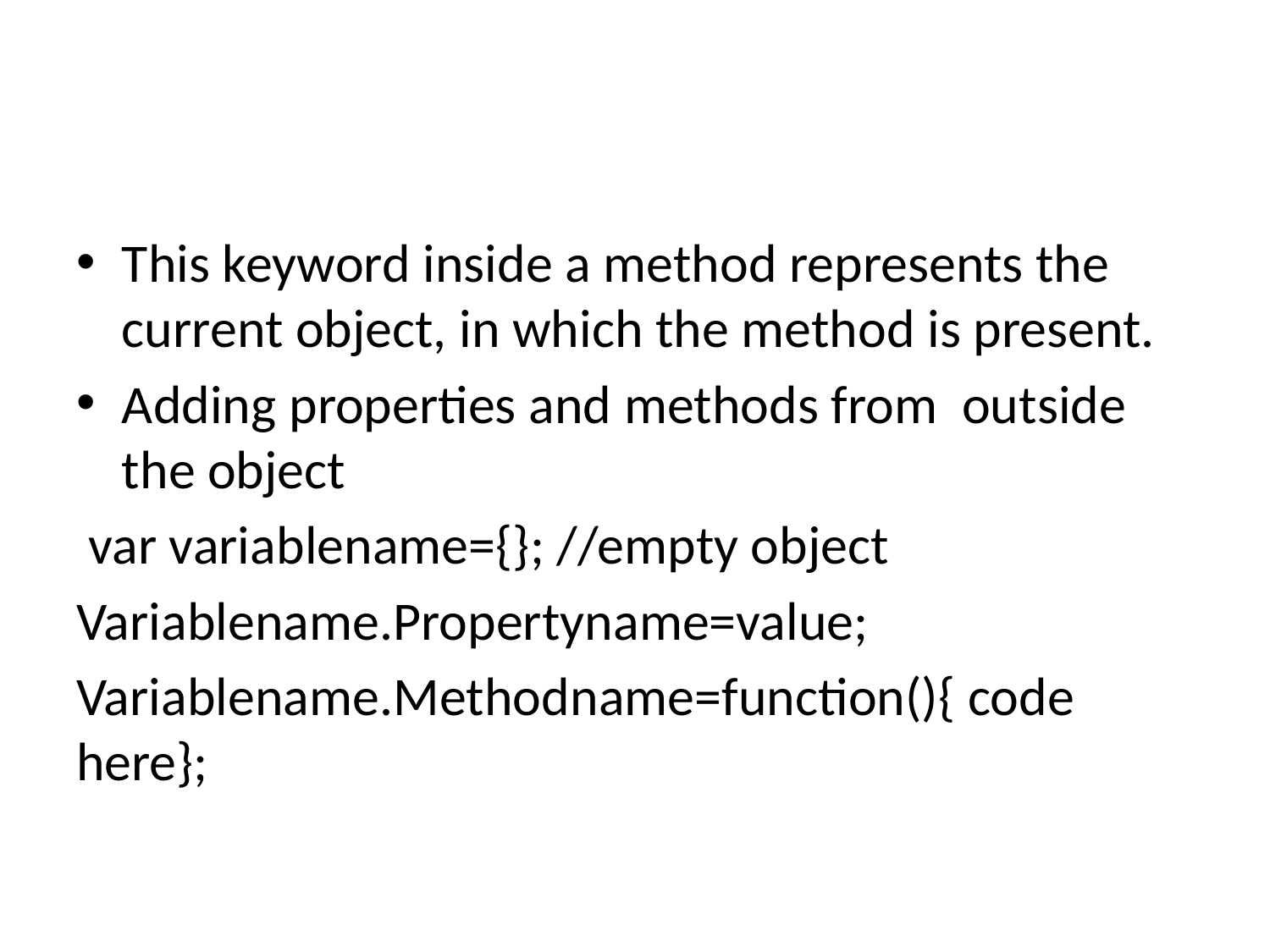

#
This keyword inside a method represents the current object, in which the method is present.
Adding properties and methods from  outside the object
 var variablename={}; //empty object
Variablename.Propertyname=value;
Variablename.Methodname=function(){ code here};